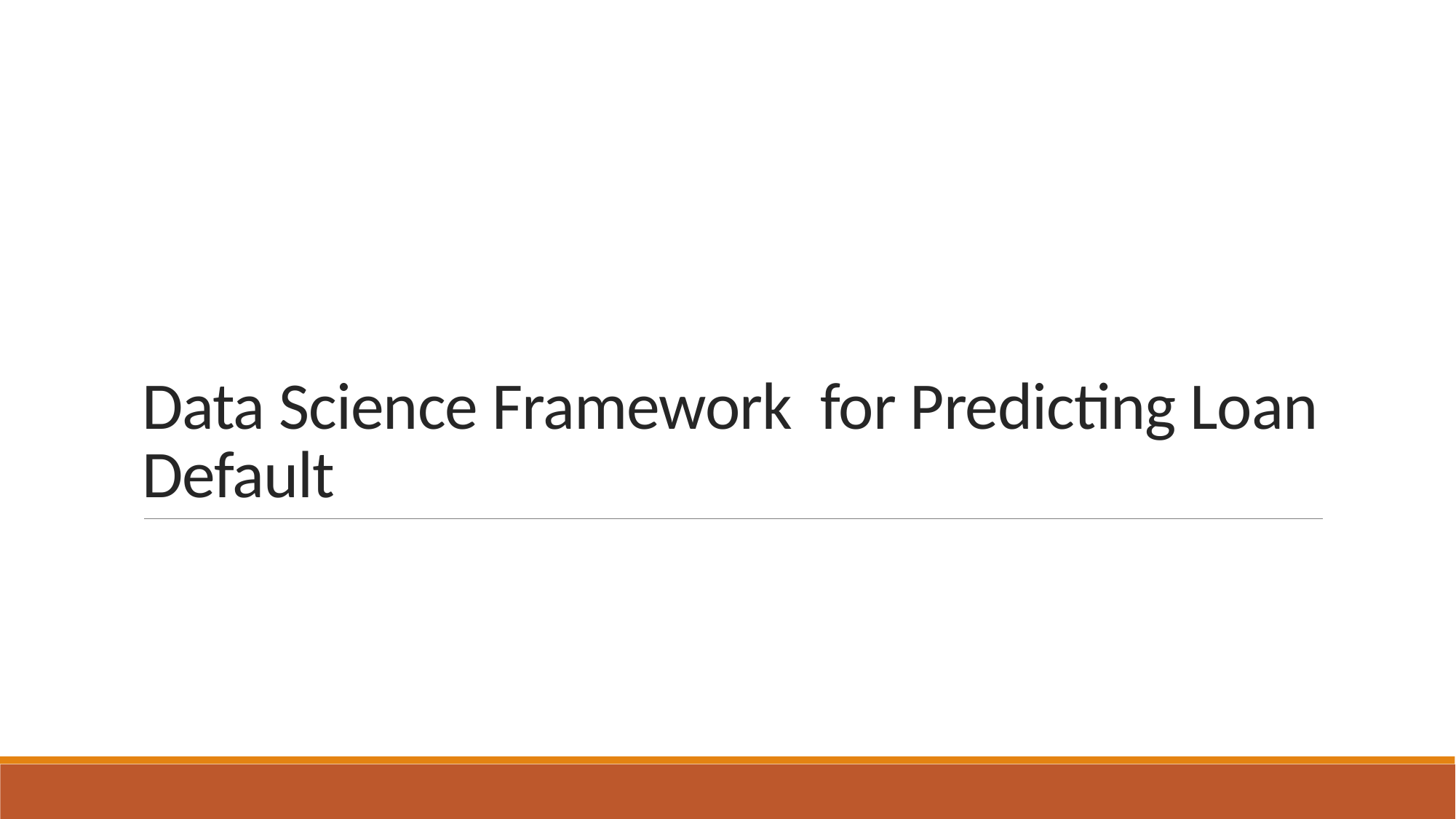

# Data Science Framework  for Predicting Loan Default